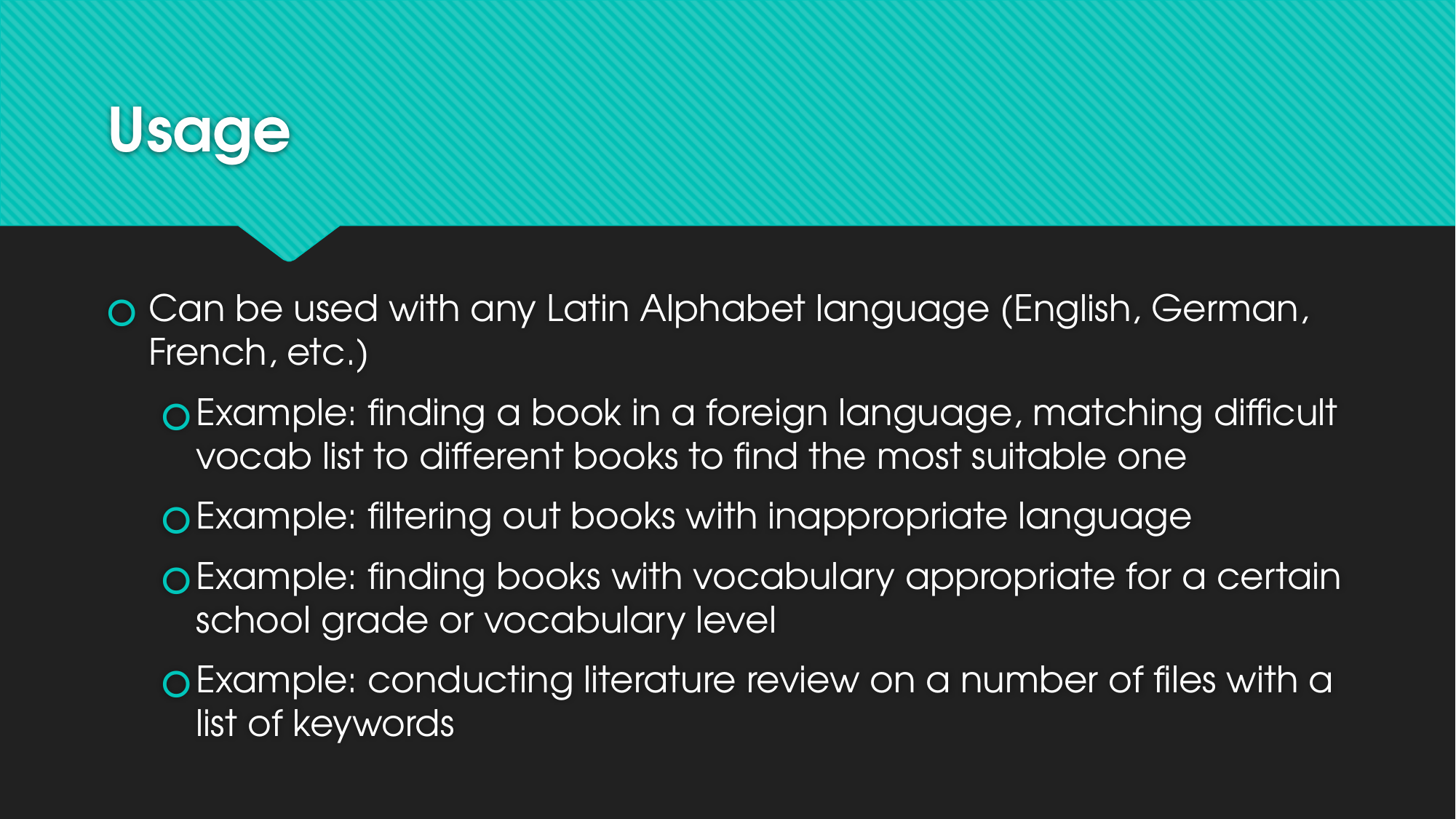

# Usage
Can be used with any Latin Alphabet language (English, German, French, etc.)
Example: finding a book in a foreign language, matching difficult vocab list to different books to find the most suitable one
Example: filtering out books with inappropriate language
Example: finding books with vocabulary appropriate for a certain school grade or vocabulary level
Example: conducting literature review on a number of files with a list of keywords